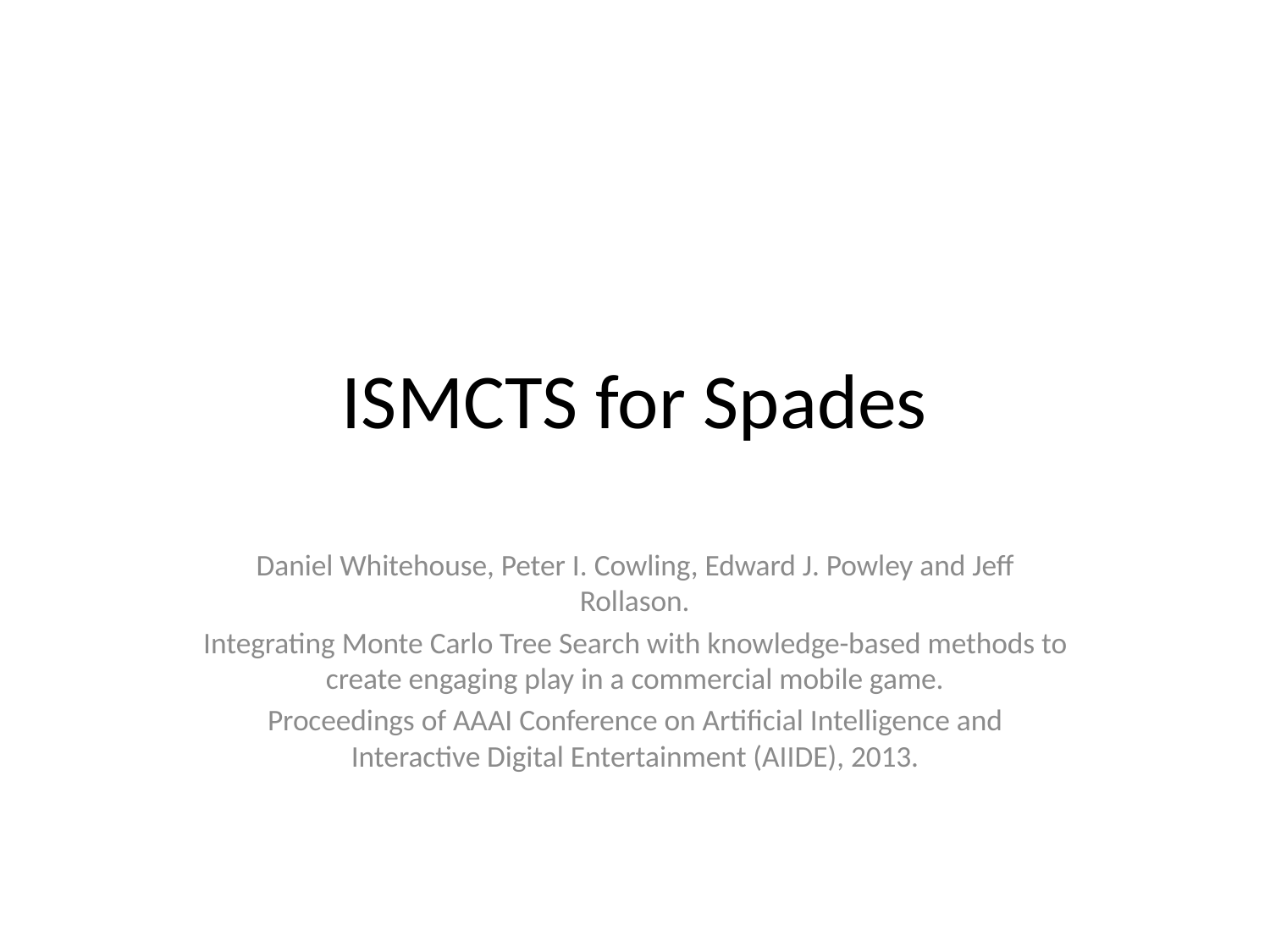

# ISMCTS for Spades
Daniel Whitehouse, Peter I. Cowling, Edward J. Powley and Jeff Rollason.
Integrating Monte Carlo Tree Search with knowledge-based methods to create engaging play in a commercial mobile game.
Proceedings of AAAI Conference on Artificial Intelligence and Interactive Digital Entertainment (AIIDE), 2013.